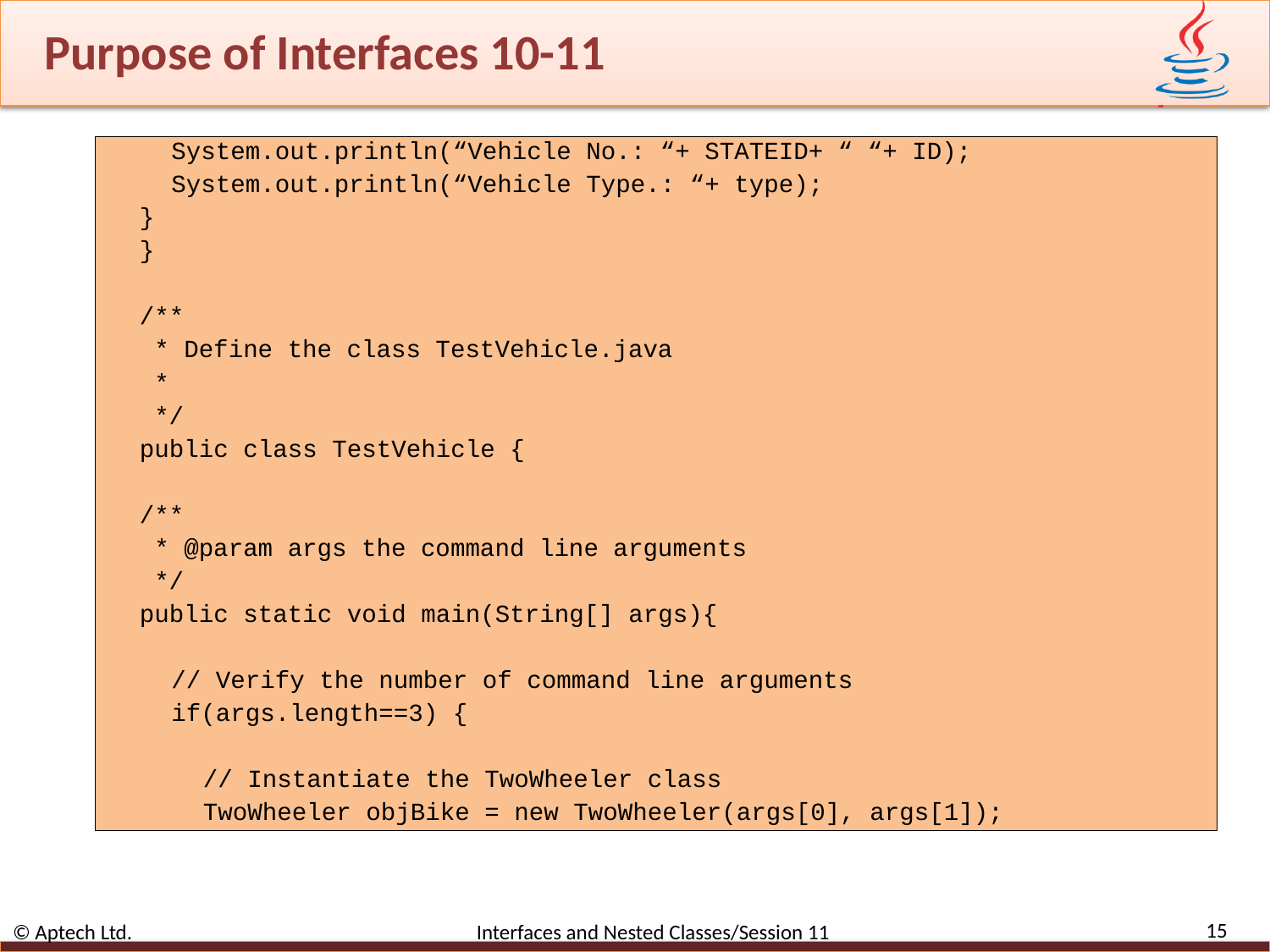

# Purpose of Interfaces 10-11
System.out.println(“Vehicle No.: “+ STATEID+ “ “+ ID);
System.out.println(“Vehicle Type.: “+ type);
}
}

/**
 * Define the class TestVehicle.java
 *
 */
public class TestVehicle {

/**
 * @param args the command line arguments
 */
public static void main(String[] args){

// Verify the number of command line arguments
if(args.length==3) {

// Instantiate the TwoWheeler class
TwoWheeler objBike = new TwoWheeler(args[0], args[1]);
15
© Aptech Ltd.                                                                       Interfaces and Nested Classes/Session 11